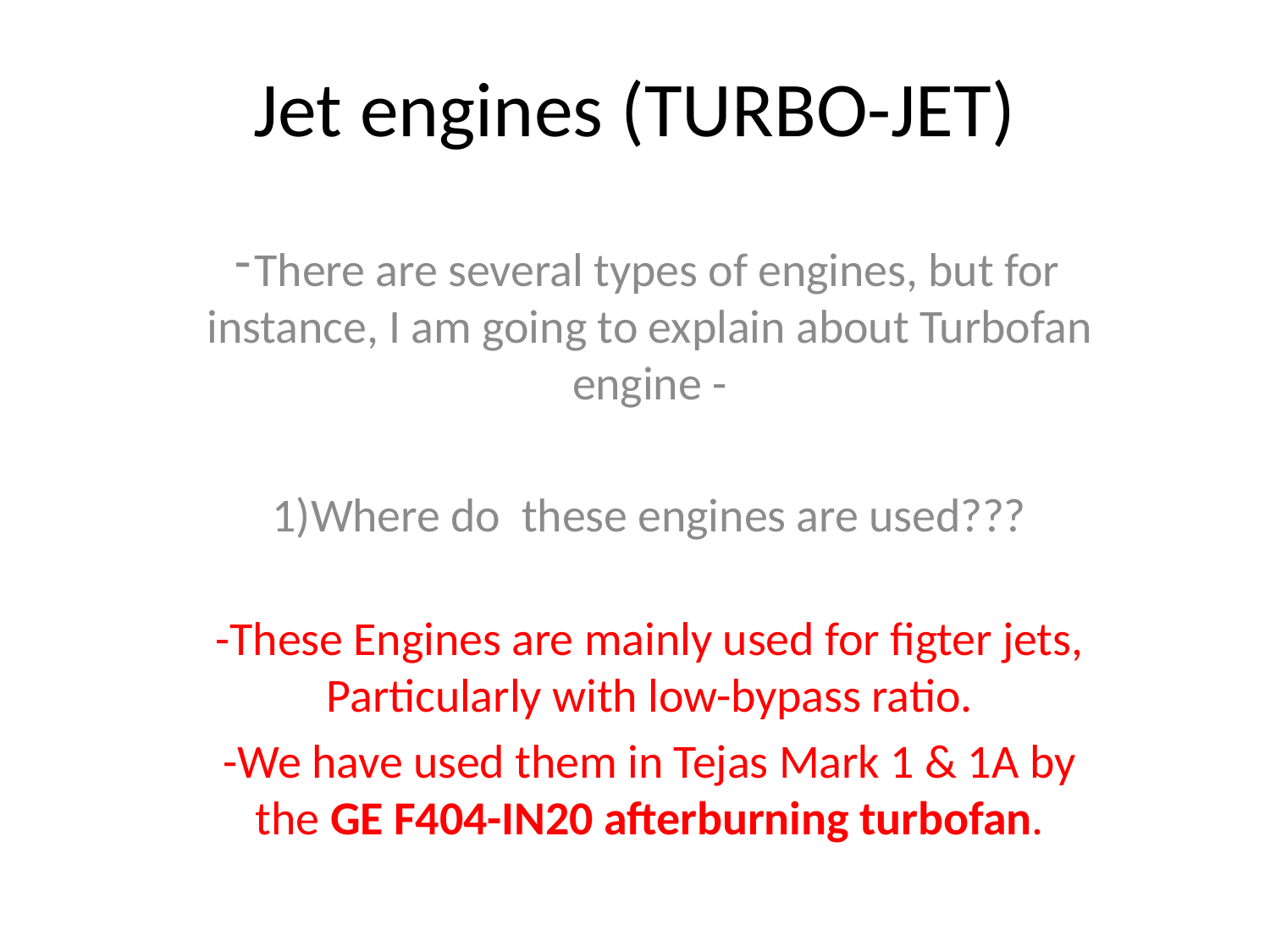

# Jet engines (TURBO-JET)
There are several types of engines, but for instance, I am going to explain about Turbofan engine -

1)Where do  these engines are used???
-These Engines are mainly used for figter jets, Particularly with low-bypass ratio.
-We have used them in Tejas Mark 1 & 1A by the GE F404-IN20 afterburning turbofan.